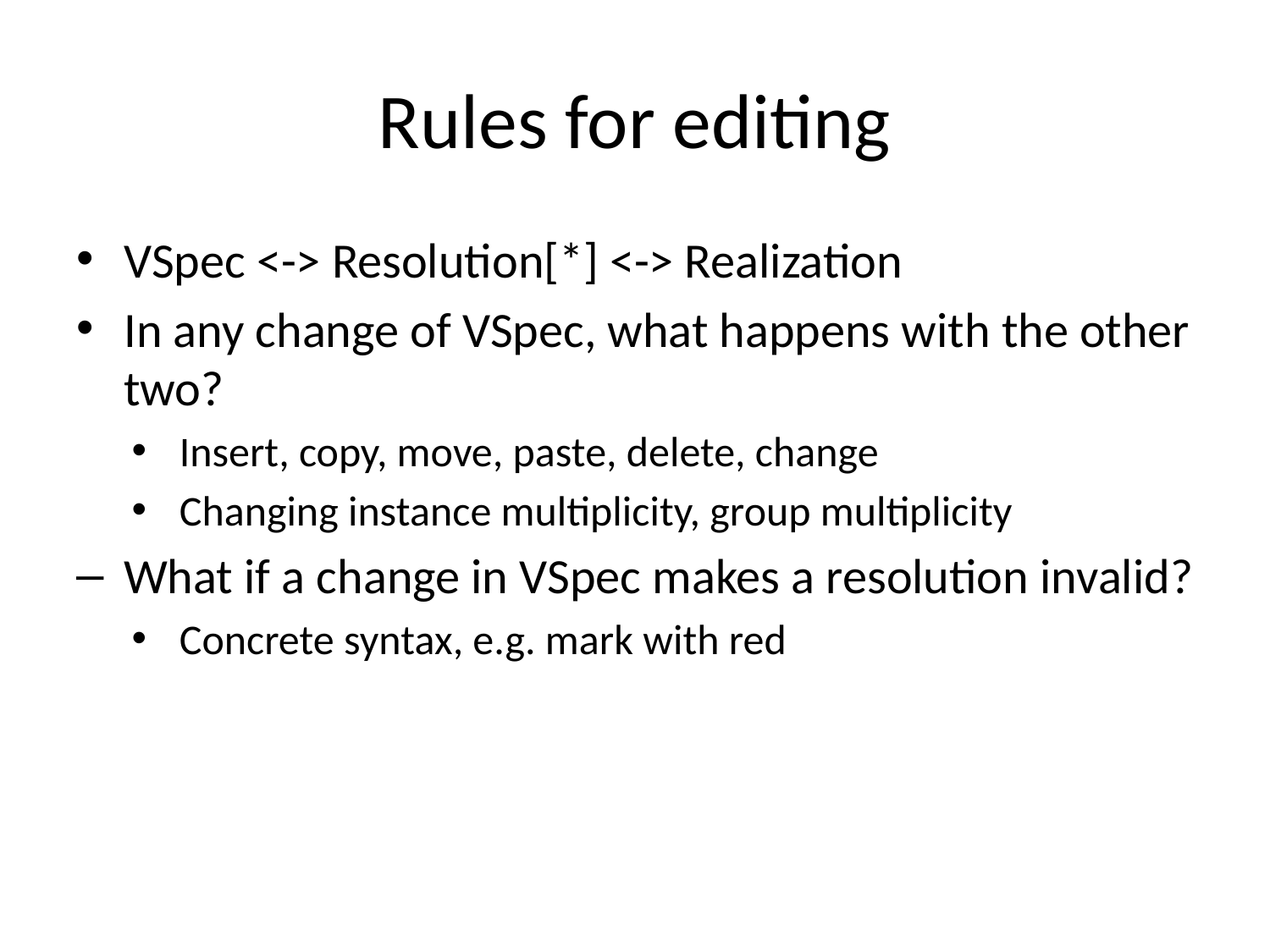

# Rules for editing
VSpec <-> Resolution[*] <-> Realization
In any change of VSpec, what happens with the other two?
Insert, copy, move, paste, delete, change
Changing instance multiplicity, group multiplicity
What if a change in VSpec makes a resolution invalid?
Concrete syntax, e.g. mark with red